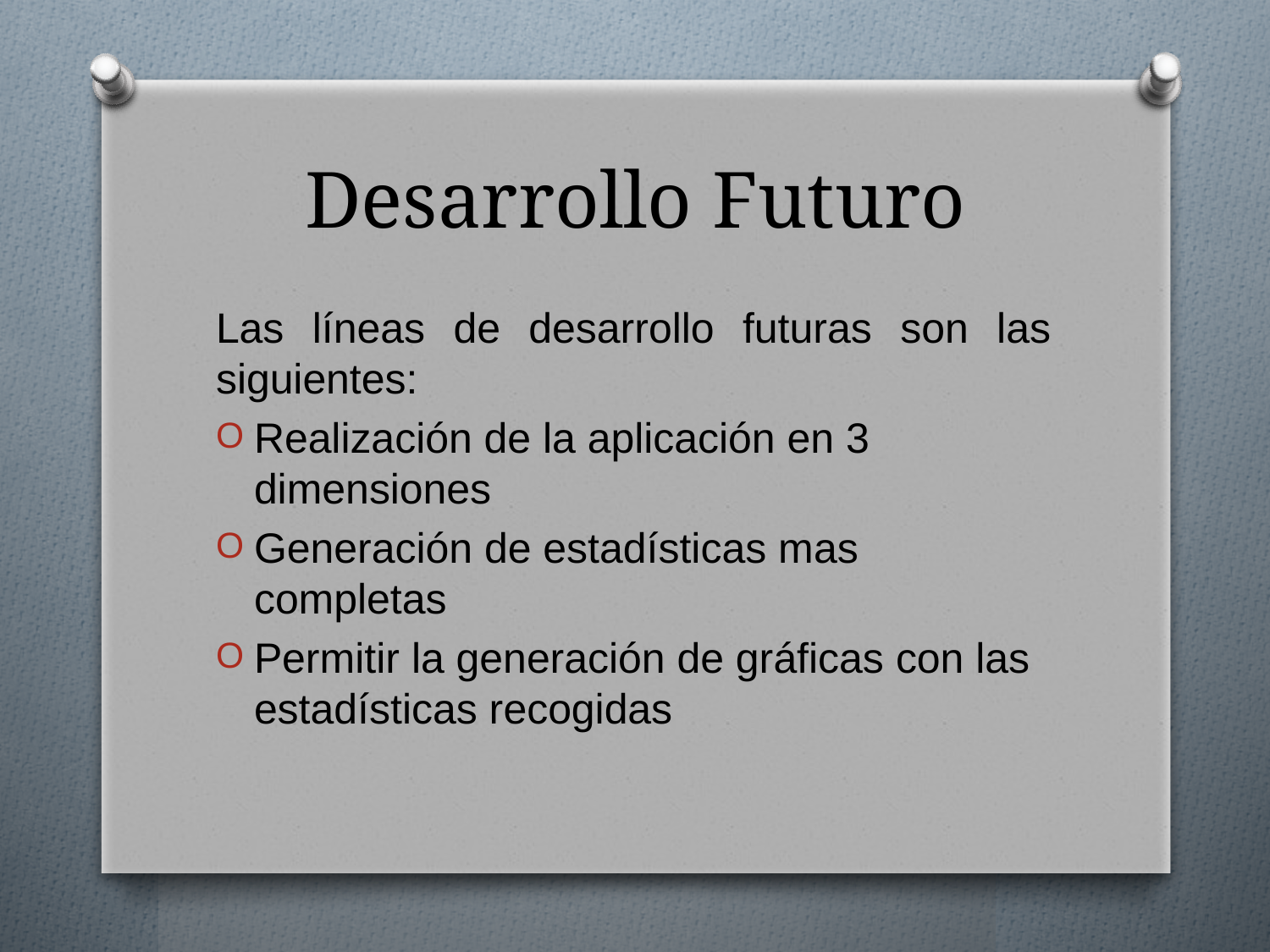

# Desarrollo Futuro
Las líneas de desarrollo futuras son las siguientes:
Realización de la aplicación en 3 dimensiones
Generación de estadísticas mas completas
Permitir la generación de gráficas con las estadísticas recogidas